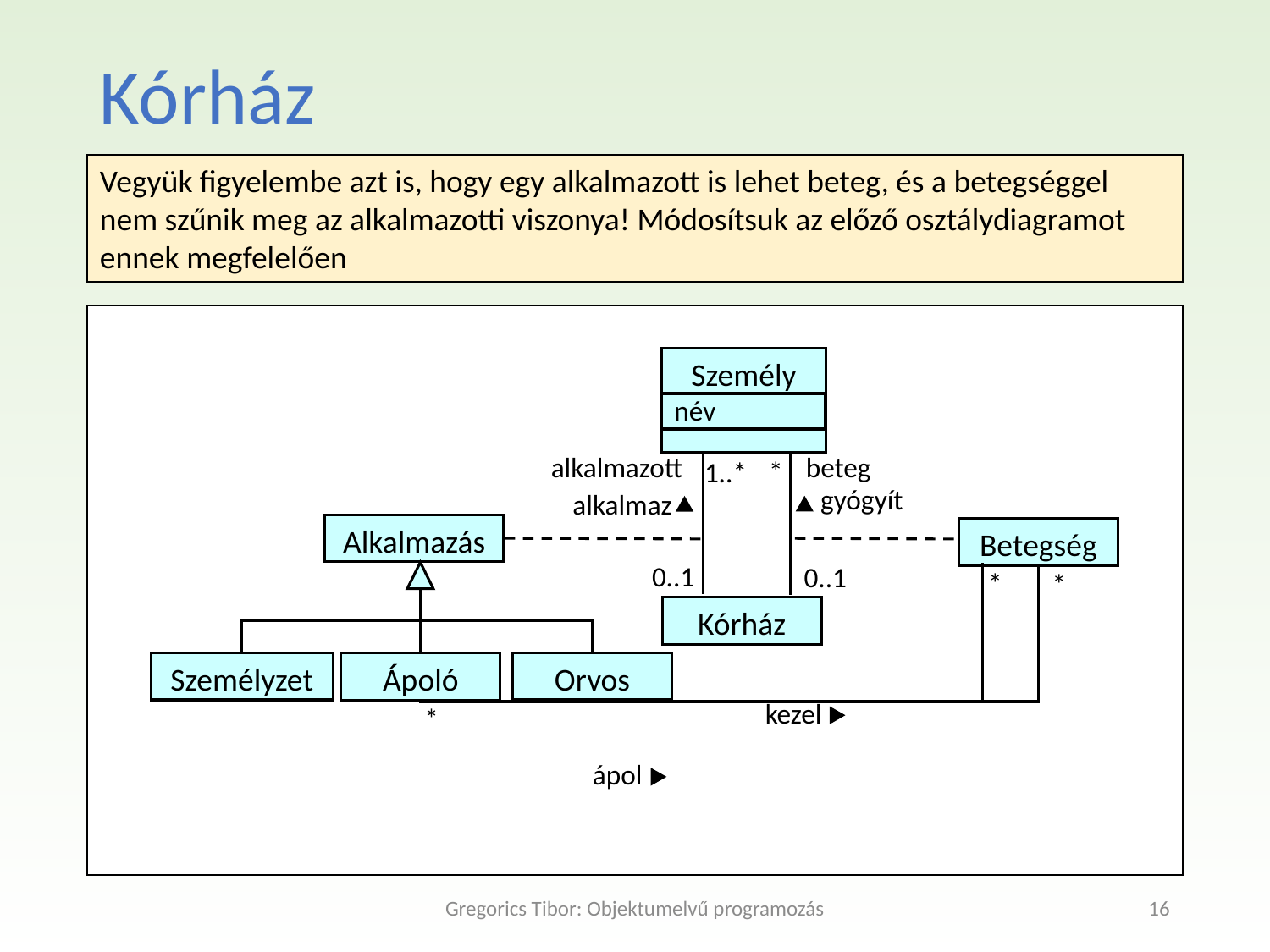

Kórház
Vegyük figyelembe azt is, hogy egy alkalmazott is lehet beteg, és a betegséggel nem szűnik meg az alkalmazotti viszonya! Módosítsuk az előző osztálydiagramot ennek megfelelően

Személy
név

beteg
alkalmazott
*
1..*
gyógyít
alkalmaz

Alkalmazás
Betegség
0..1
0..1
*
*

Kórház
Személyzet
Orvos

Ápoló

kezel
*

ápol

Gregorics Tibor: Objektumelvű programozás
16